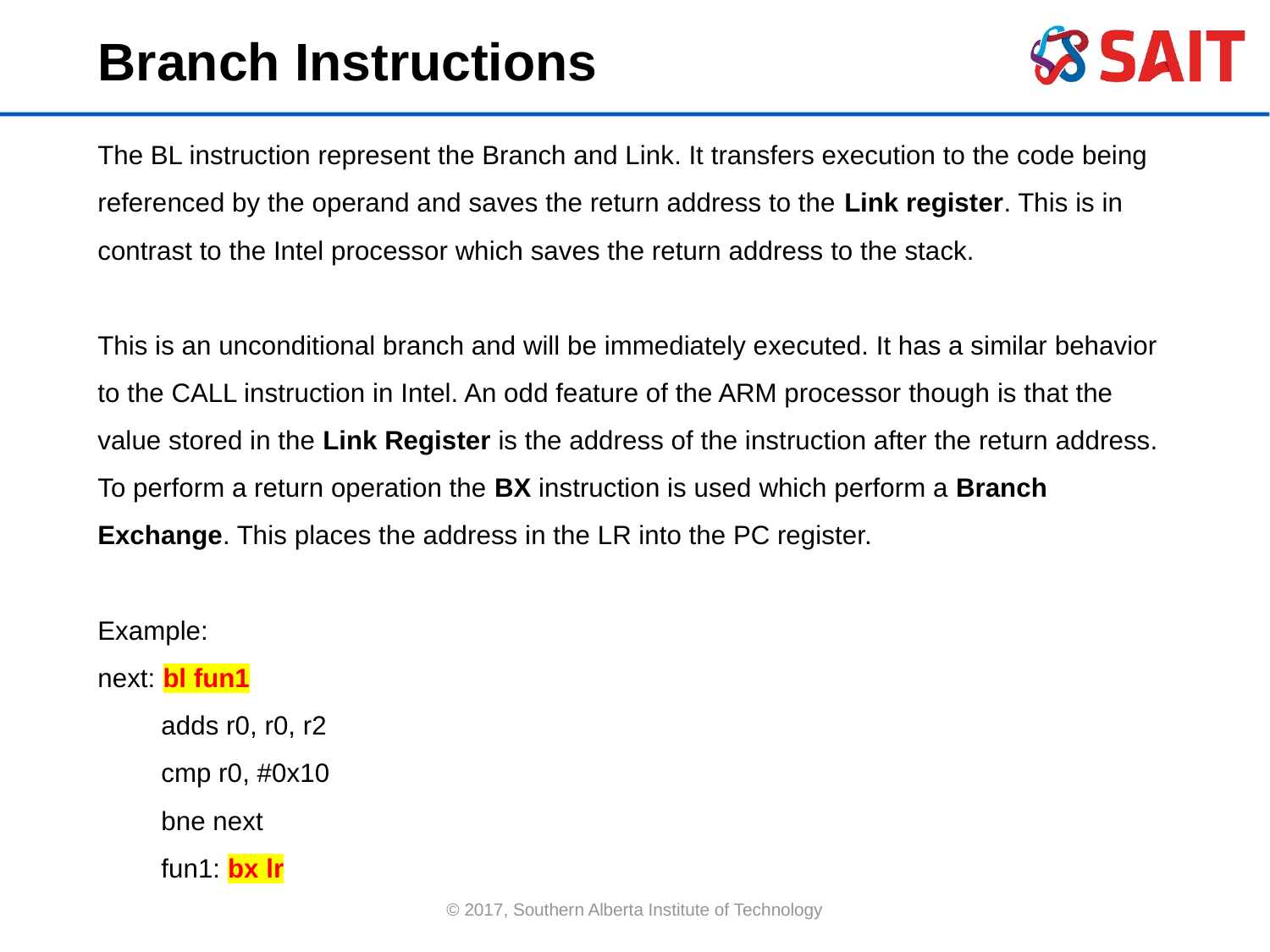

Branch Instructions
The BL instruction represent the Branch and Link. It transfers execution to the code being referenced by the operand and saves the return address to the Link register. This is in contrast to the Intel processor which saves the return address to the stack.

This is an unconditional branch and will be immediately executed. It has a similar behavior to the CALL instruction in Intel. An odd feature of the ARM processor though is that the value stored in the Link Register is the address of the instruction after the return address. To perform a return operation the BX instruction is used which perform a Branch Exchange. This places the address in the LR into the PC register.

Example:
next: bl fun1
adds r0, r0, r2
cmp r0, #0x10
bne next
fun1: bx lr